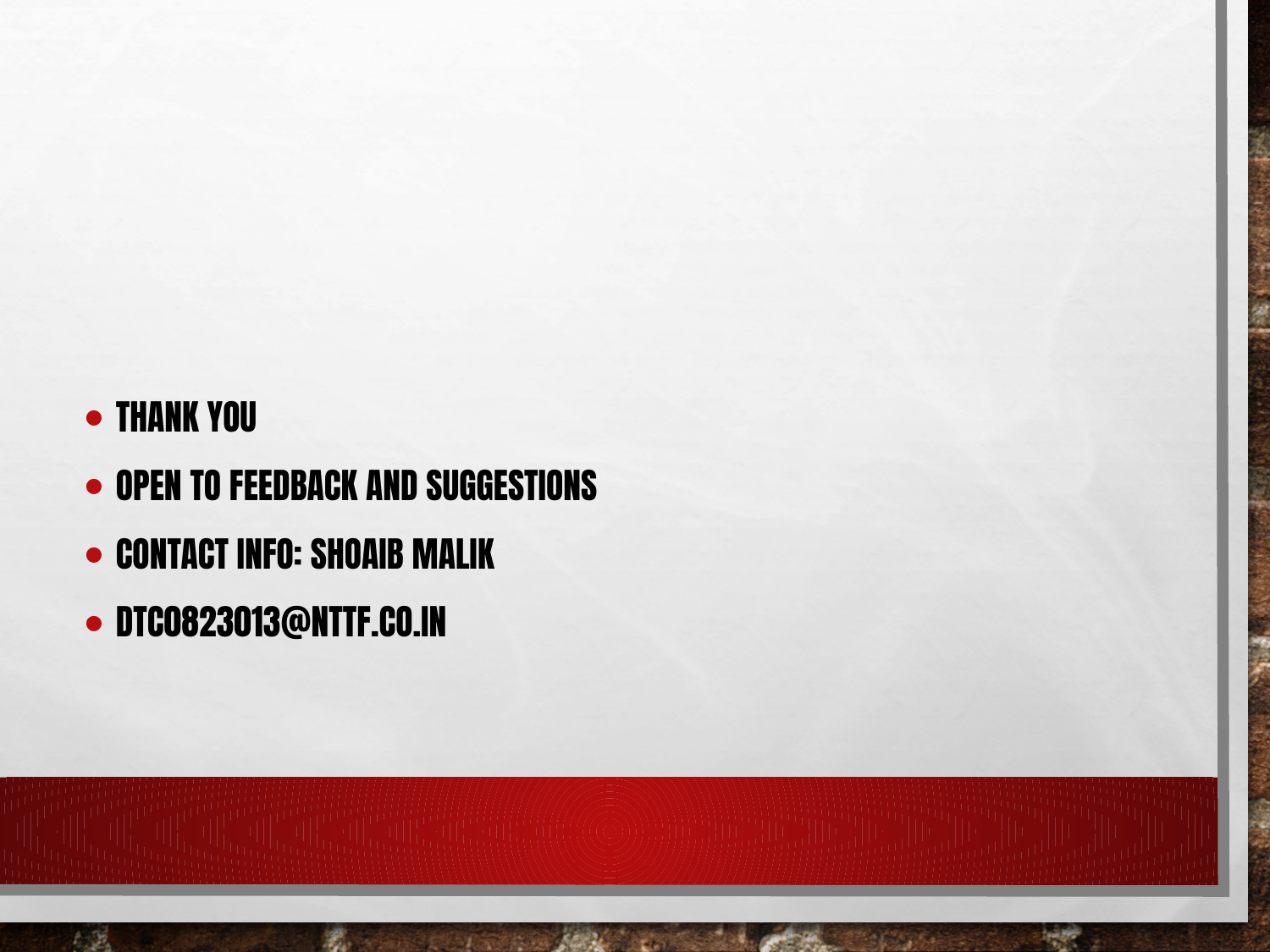

#
Thank you
Open to feedback and suggestions
Contact info: Shoaib Malik
dtc0823013@nttf.co.in